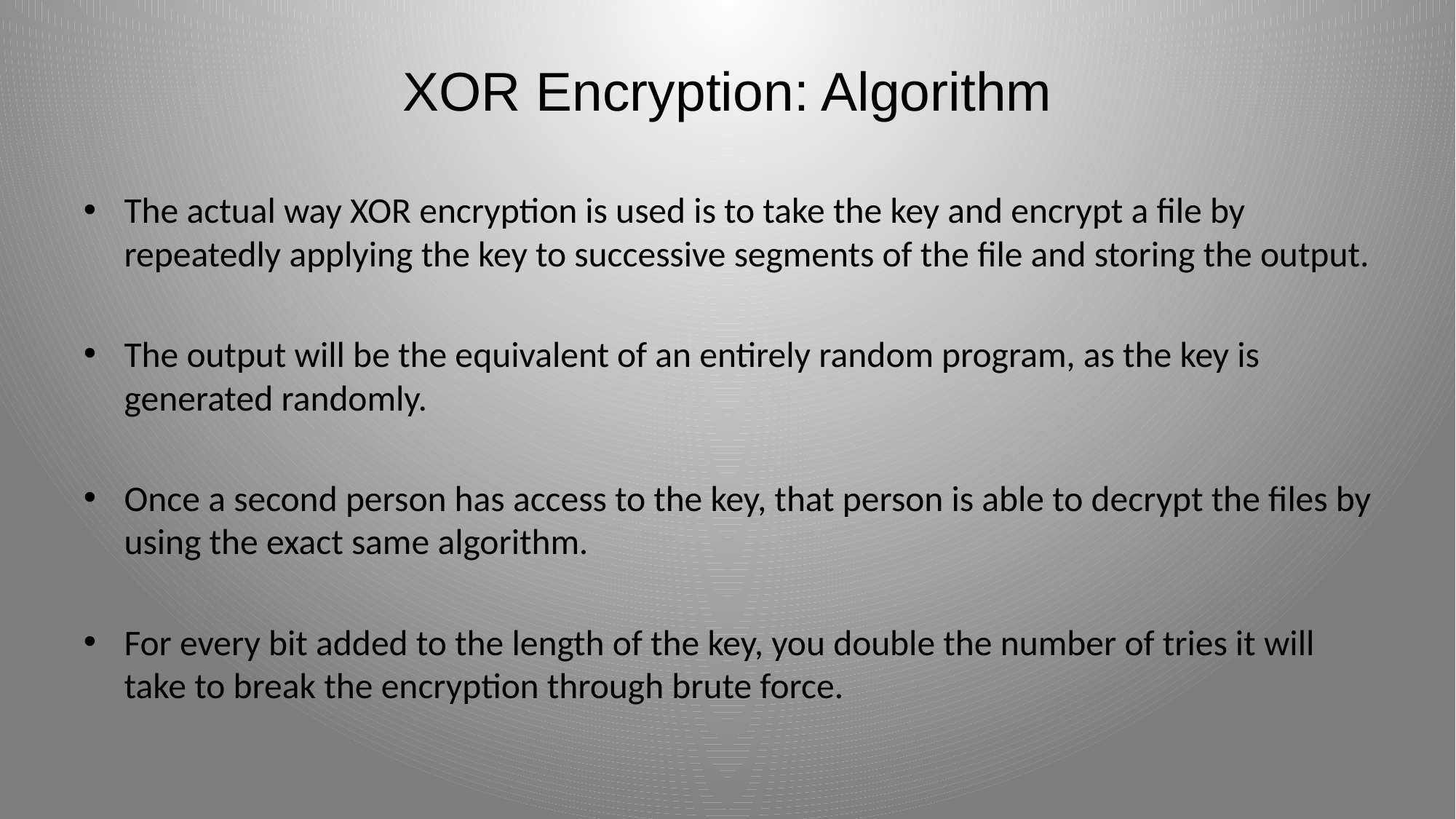

# XOR Encryption: Algorithm
The actual way XOR encryption is used is to take the key and encrypt a file by repeatedly applying the key to successive segments of the file and storing the output.

The output will be the equivalent of an entirely random program, as the key is generated randomly.

Once a second person has access to the key, that person is able to decrypt the files by using the exact same algorithm.

For every bit added to the length of the key, you double the number of tries it will take to break the encryption through brute force.